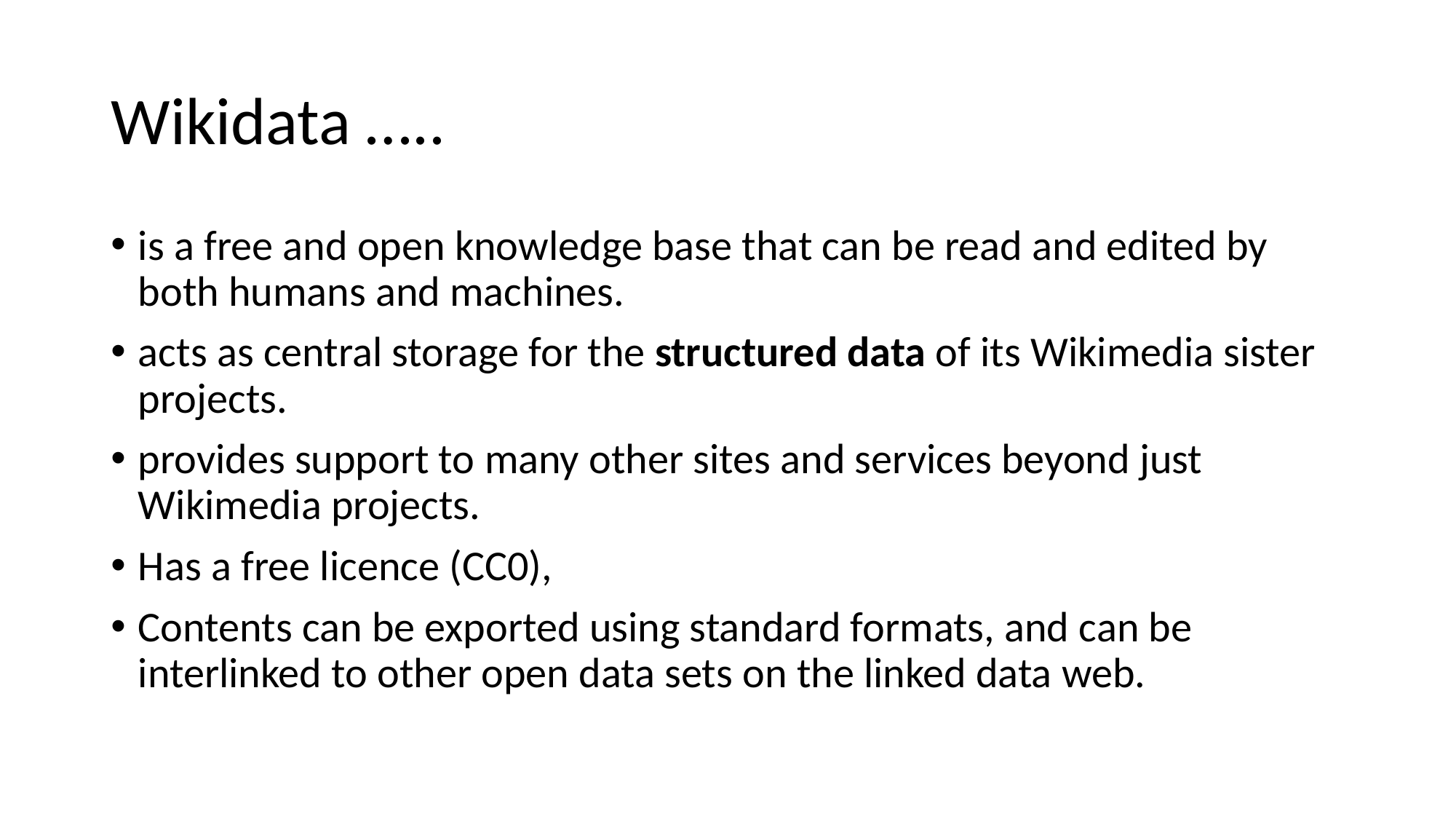

# Wikidata …..
is a free and open knowledge base that can be read and edited by both humans and machines.
acts as central storage for the structured data of its Wikimedia sister projects.
provides support to many other sites and services beyond just Wikimedia projects.
Has a free licence (CC0),
Contents can be exported using standard formats, and can be interlinked to other open data sets on the linked data web.